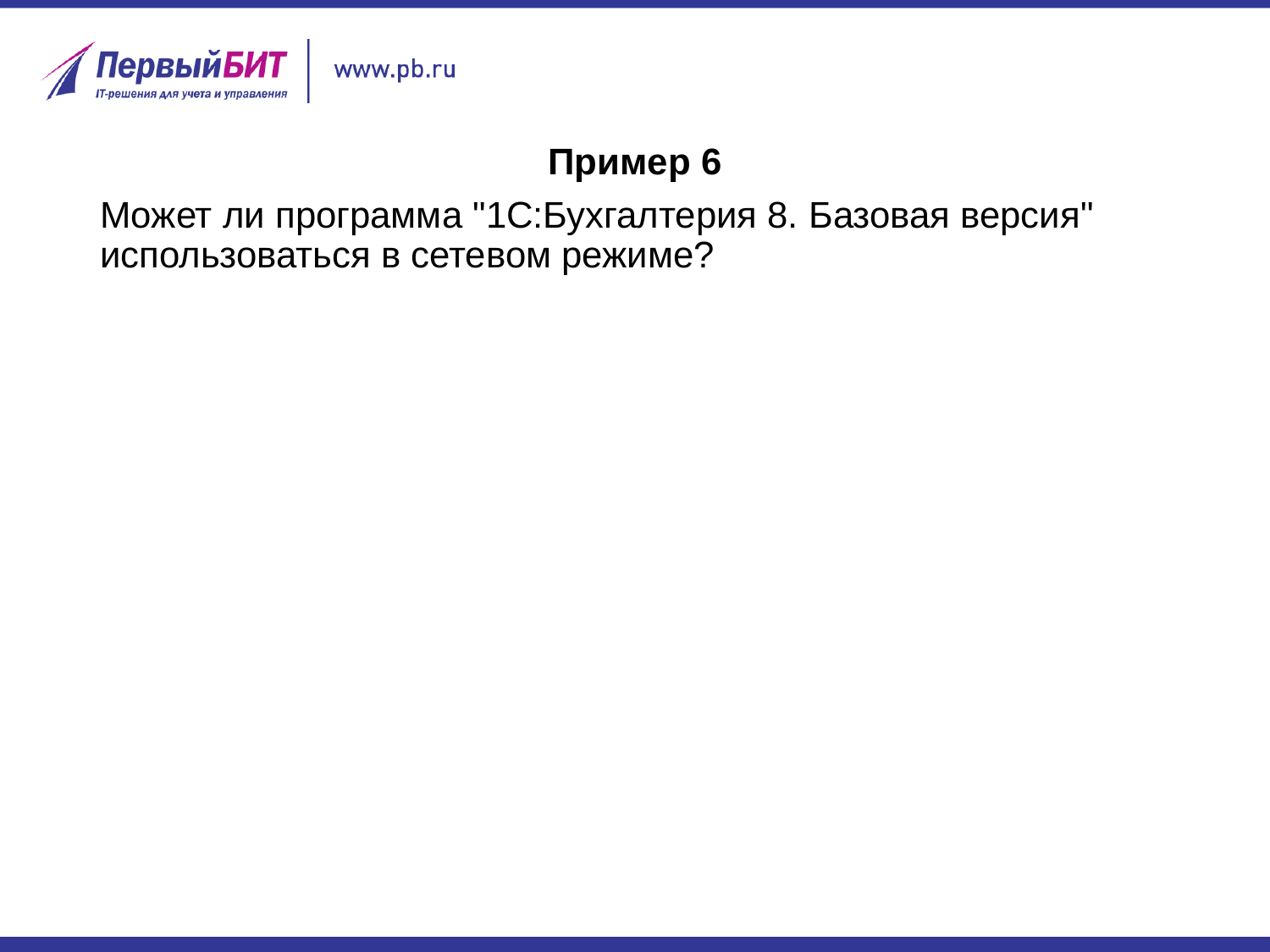

#
Пример 6
Может ли программа "1С:Бухгалтерия 8. Базовая версия" использоваться в сетевом режиме?